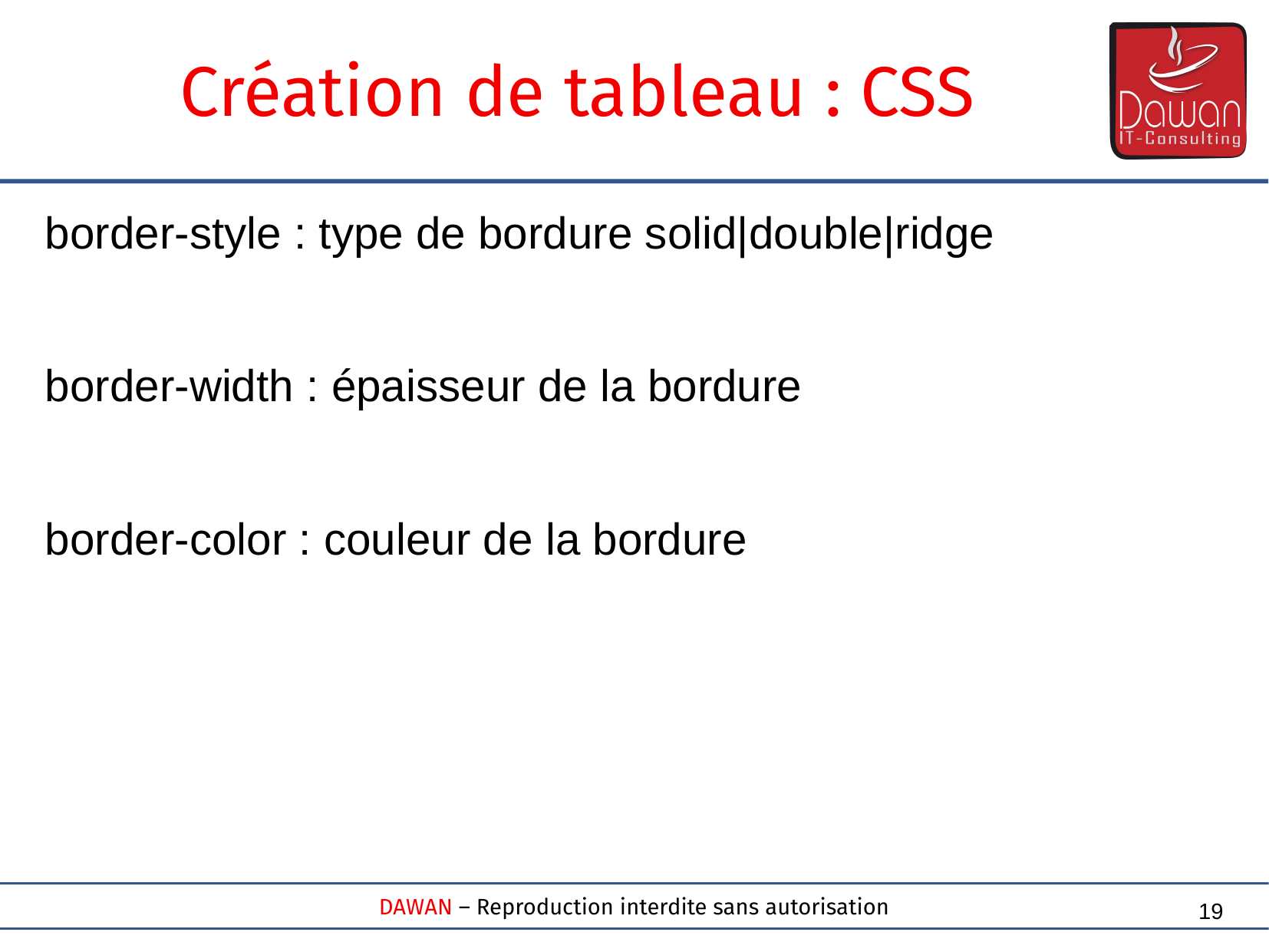

Création de tableau : CSS
border-style : type de bordure solid|double|ridge

border-width : épaisseur de la bordure

border-color : couleur de la bordure

19